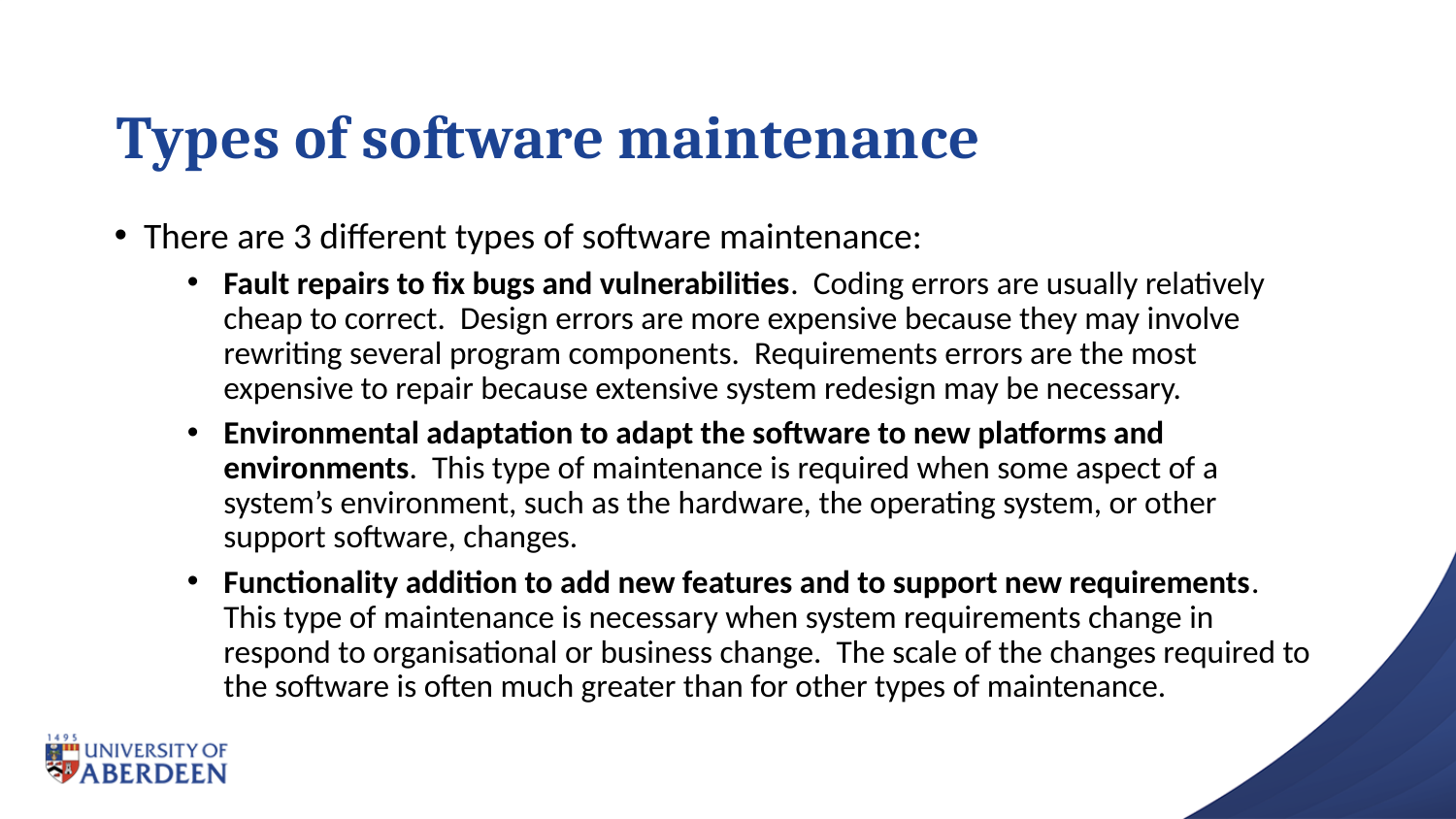

# Types of software maintenance
  There are 3 different types of software maintenance:
Fault repairs to fix bugs and vulnerabilities.  Coding errors are usually relatively cheap to correct.  Design errors are more expensive because they may involve rewriting several program components.  Requirements errors are the most expensive to repair because extensive system redesign may be necessary.
Environmental adaptation to adapt the software to new platforms and environments.  This type of maintenance is required when some aspect of a system’s environment, such as the hardware, the operating system, or other support software, changes.
Functionality addition to add new features and to support new requirements.  This type of maintenance is necessary when system requirements change in respond to organisational or business change.  The scale of the changes required to the software is often much greater than for other types of maintenance.